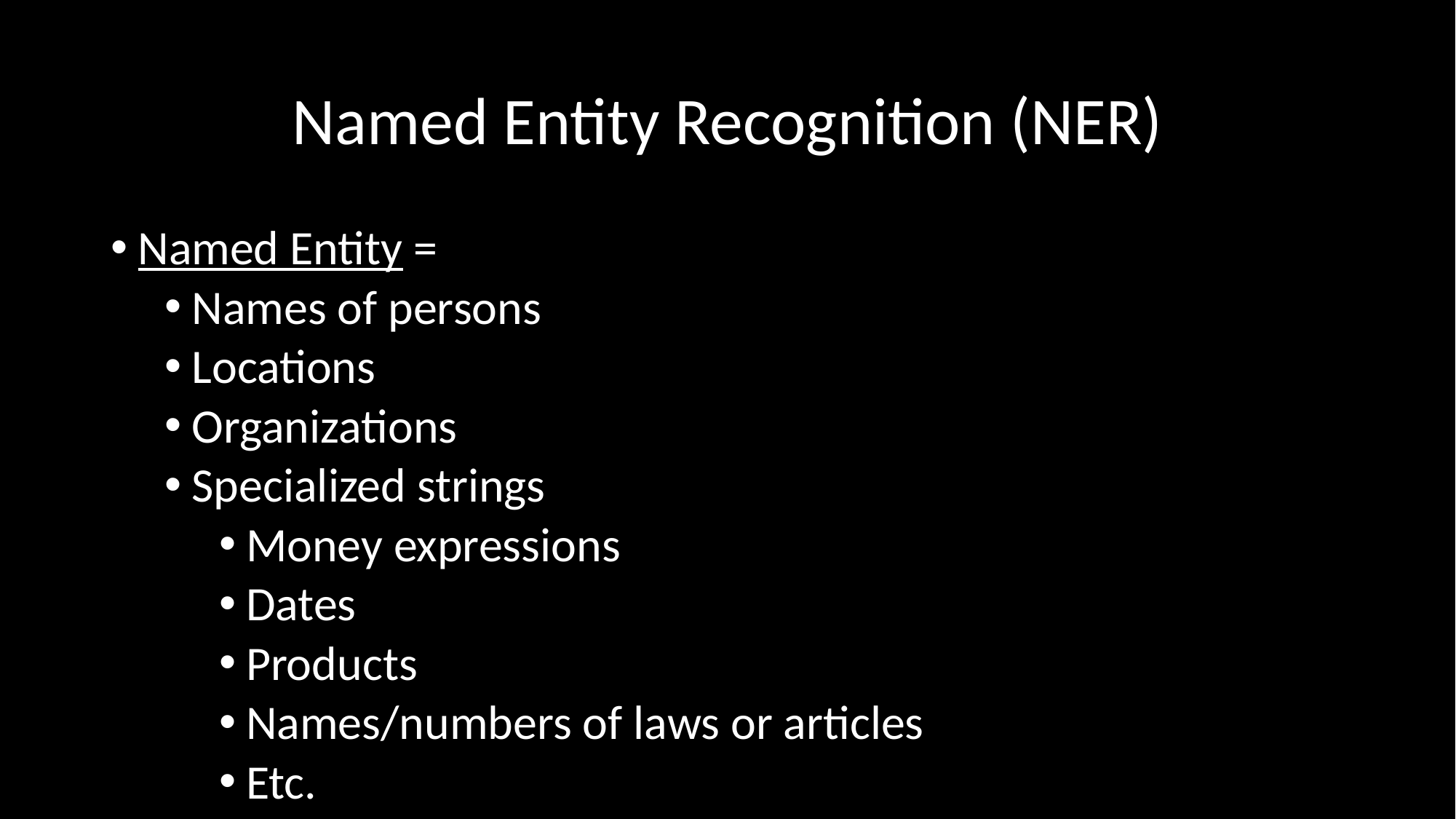

# Named Entity Recognition (NER)
Named Entity =
Names of persons
Locations
Organizations
Specialized strings
Money expressions
Dates
Products
Names/numbers of laws or articles
Etc.